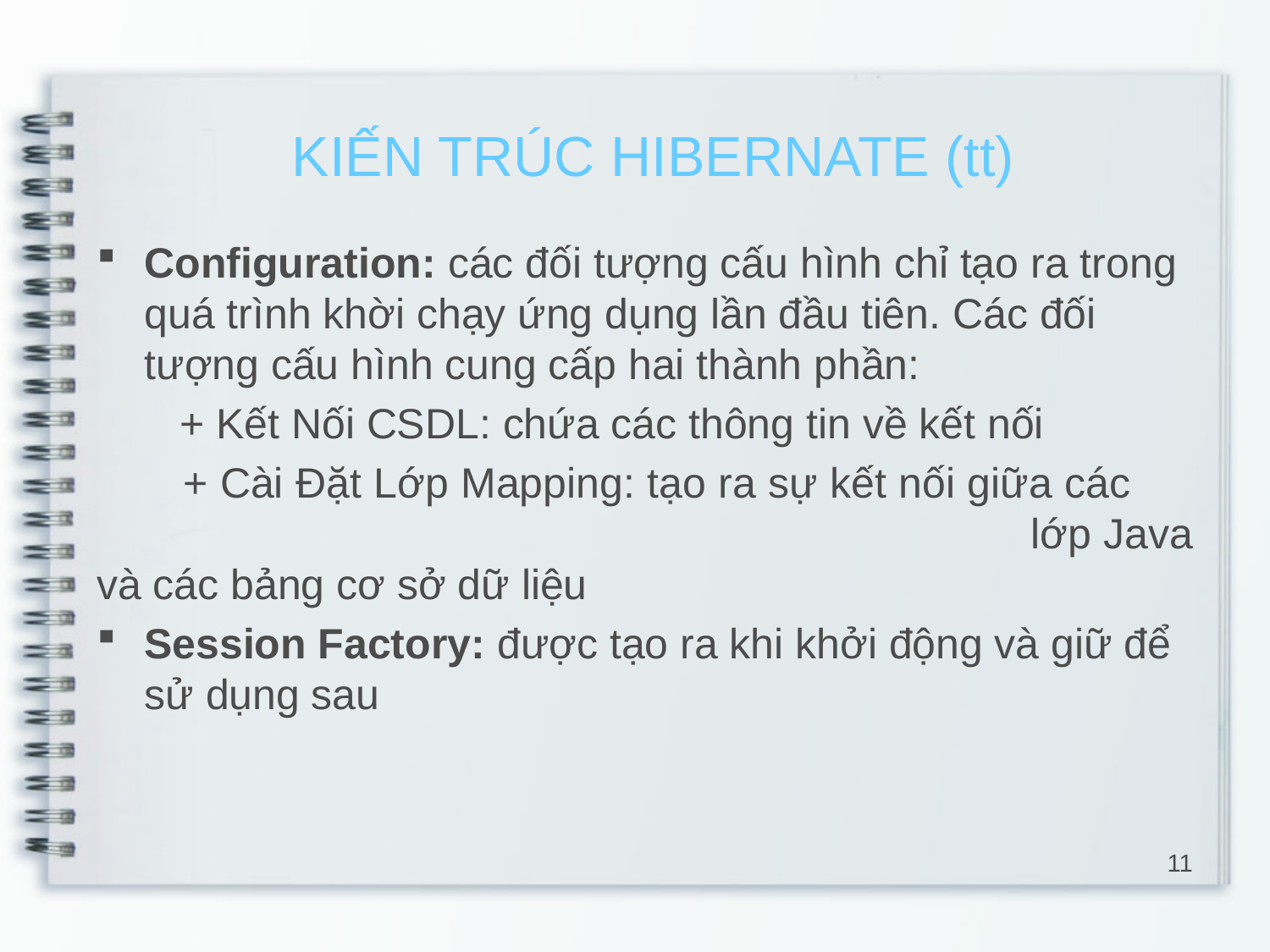

# KIẾN TRÚC HIBERNATE (tt)
Configuration: các đối tượng cấu hình chỉ tạo ra trong quá trình khời chạy ứng dụng lần đầu tiên. Các đối tượng cấu hình cung cấp hai thành phần:
       + Kết Nối CSDL: chứa các thông tin về kết nối
       + Cài Đặt Lớp Mapping: tạo ra sự kết nối giữa các                                                                       	lớp Java và các bảng cơ sở dữ liệu
Session Factory: được tạo ra khi khởi động và giữ để sử dụng sau
11